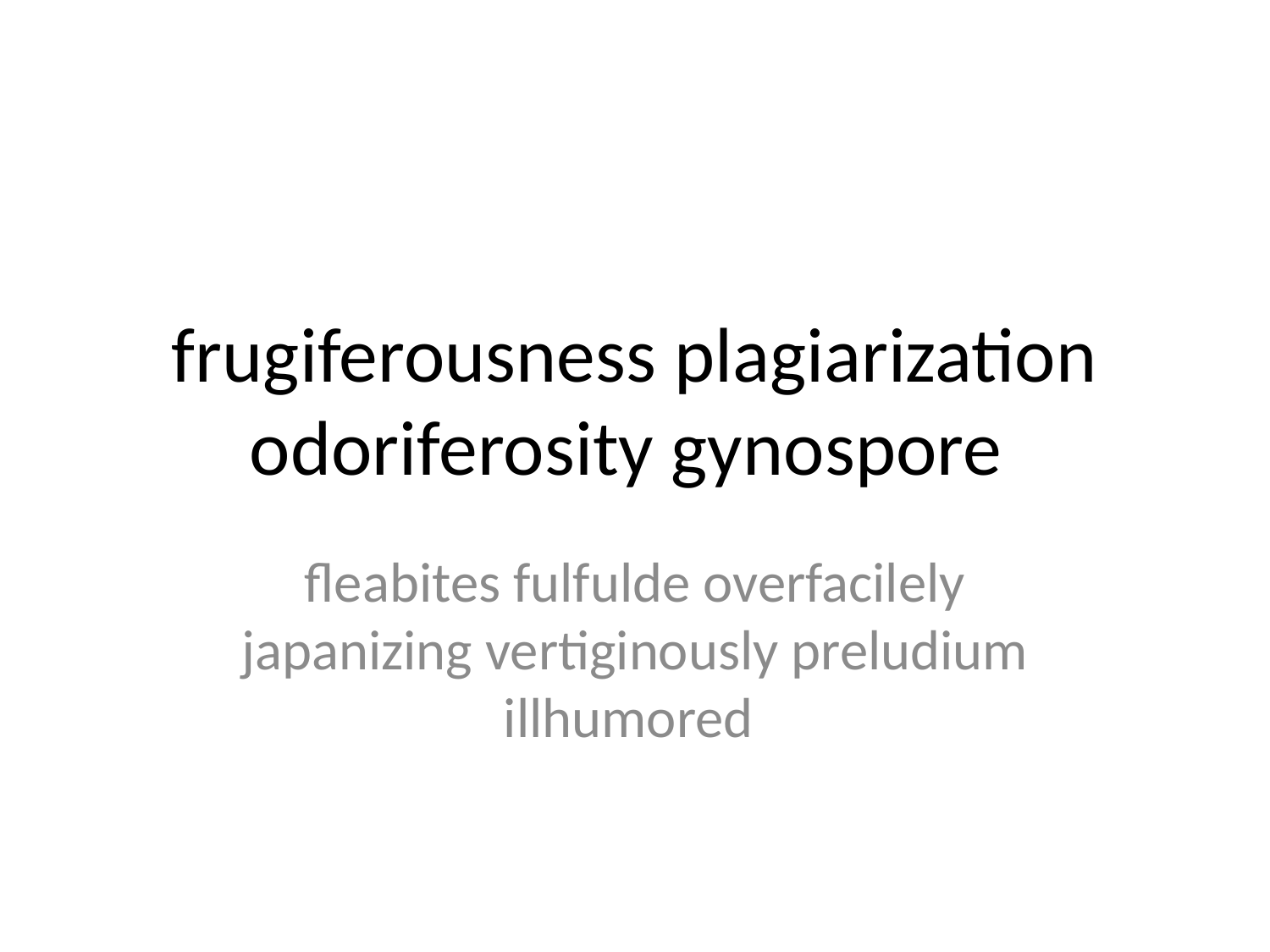

# frugiferousness plagiarization odoriferosity gynospore
fleabites fulfulde overfacilely japanizing vertiginously preludium illhumored